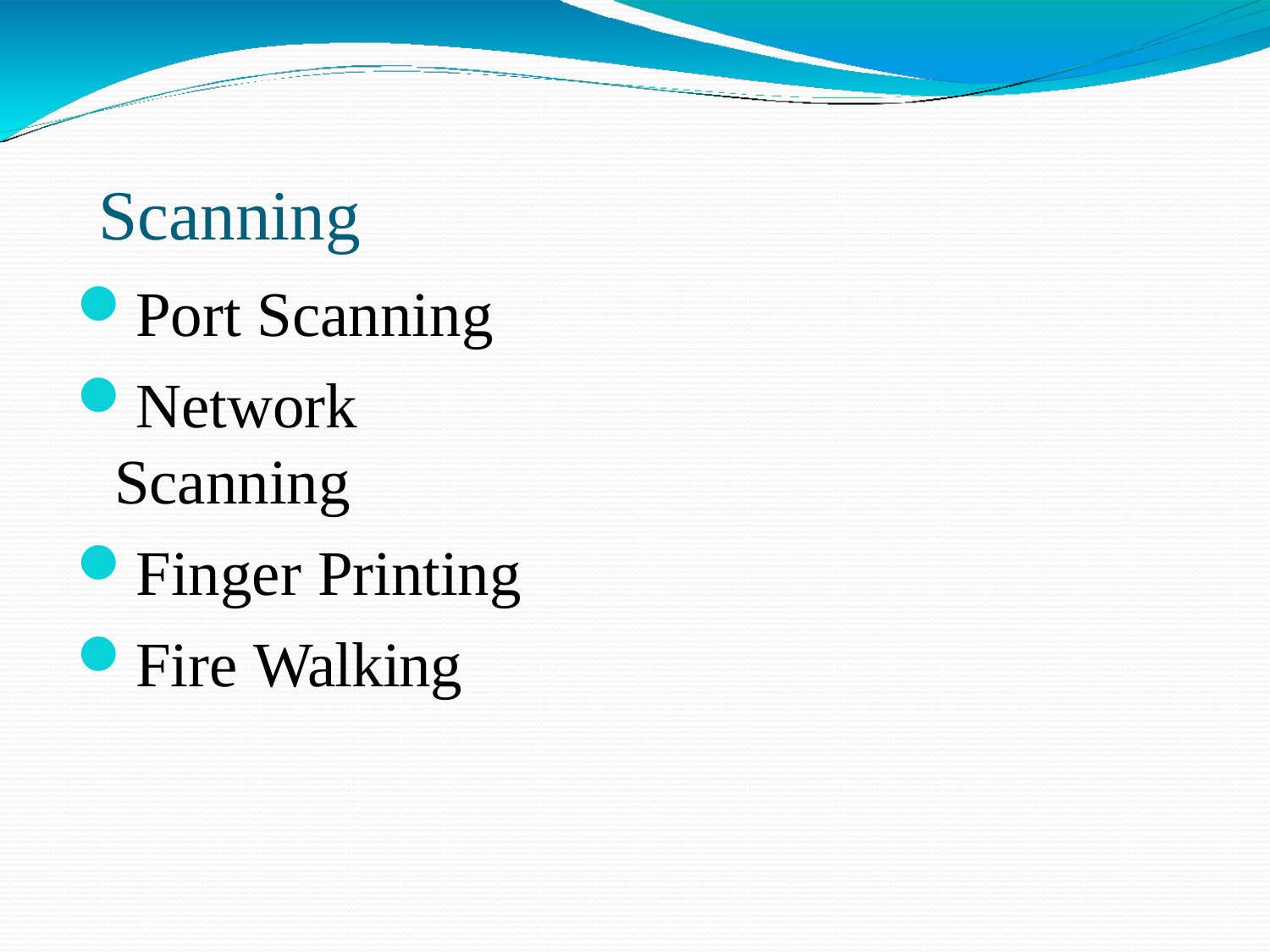

# Scanning
Port Scanning
Network Scanning
Finger Printing
Fire Walking